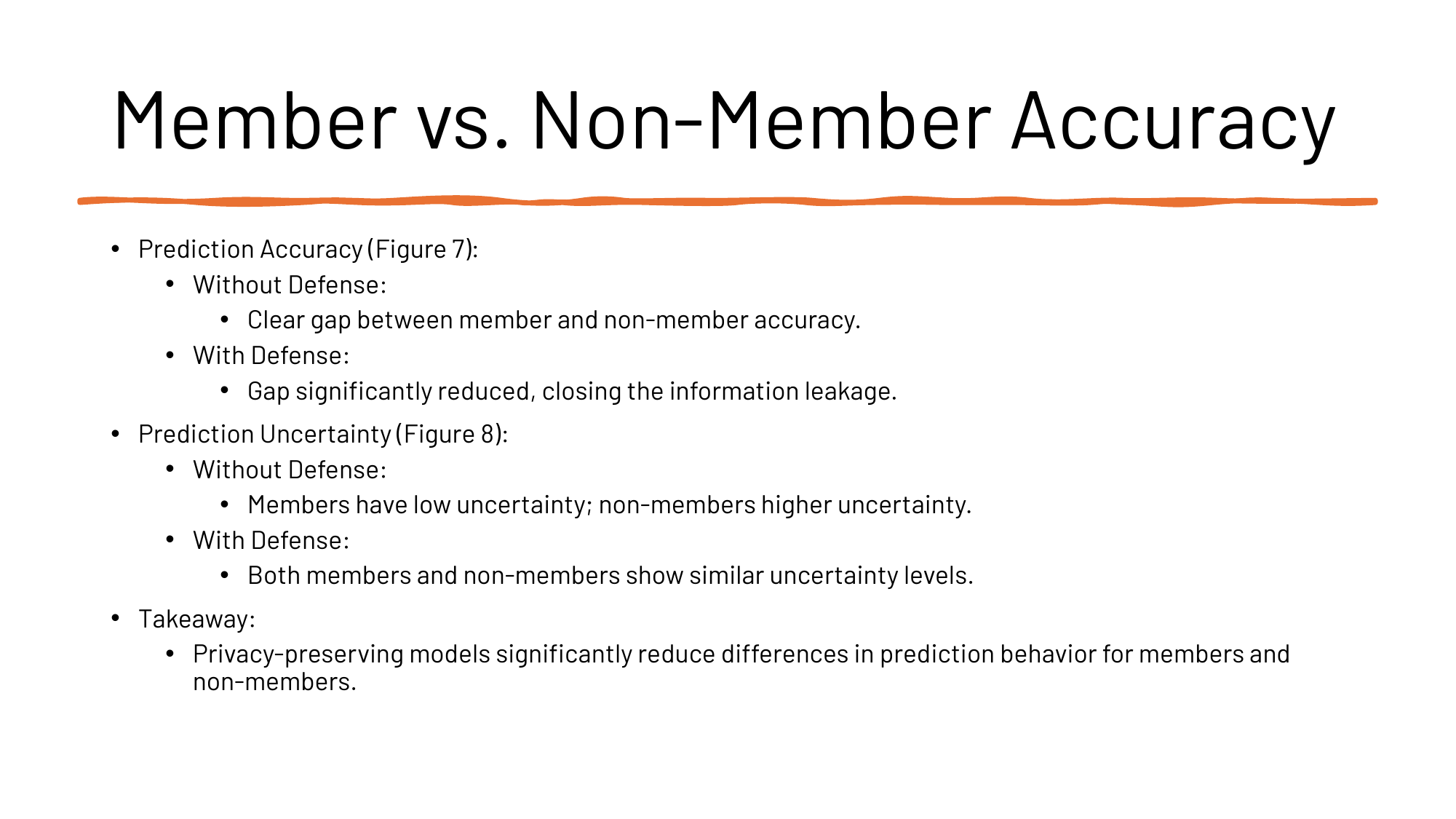

# Member vs. Non-Member Accuracy

Prediction Accuracy (Figure 7):
Without Defense:
Clear gap between member and non-member accuracy.
With Defense:
Gap significantly reduced, closing the information leakage.
Prediction Uncertainty (Figure 8):
Without Defense:
Members have low uncertainty; non-members higher uncertainty.
With Defense:
Both members and non-members show similar uncertainty levels.
Takeaway:
Privacy-preserving models significantly reduce differences in prediction behavior for members and non-members.